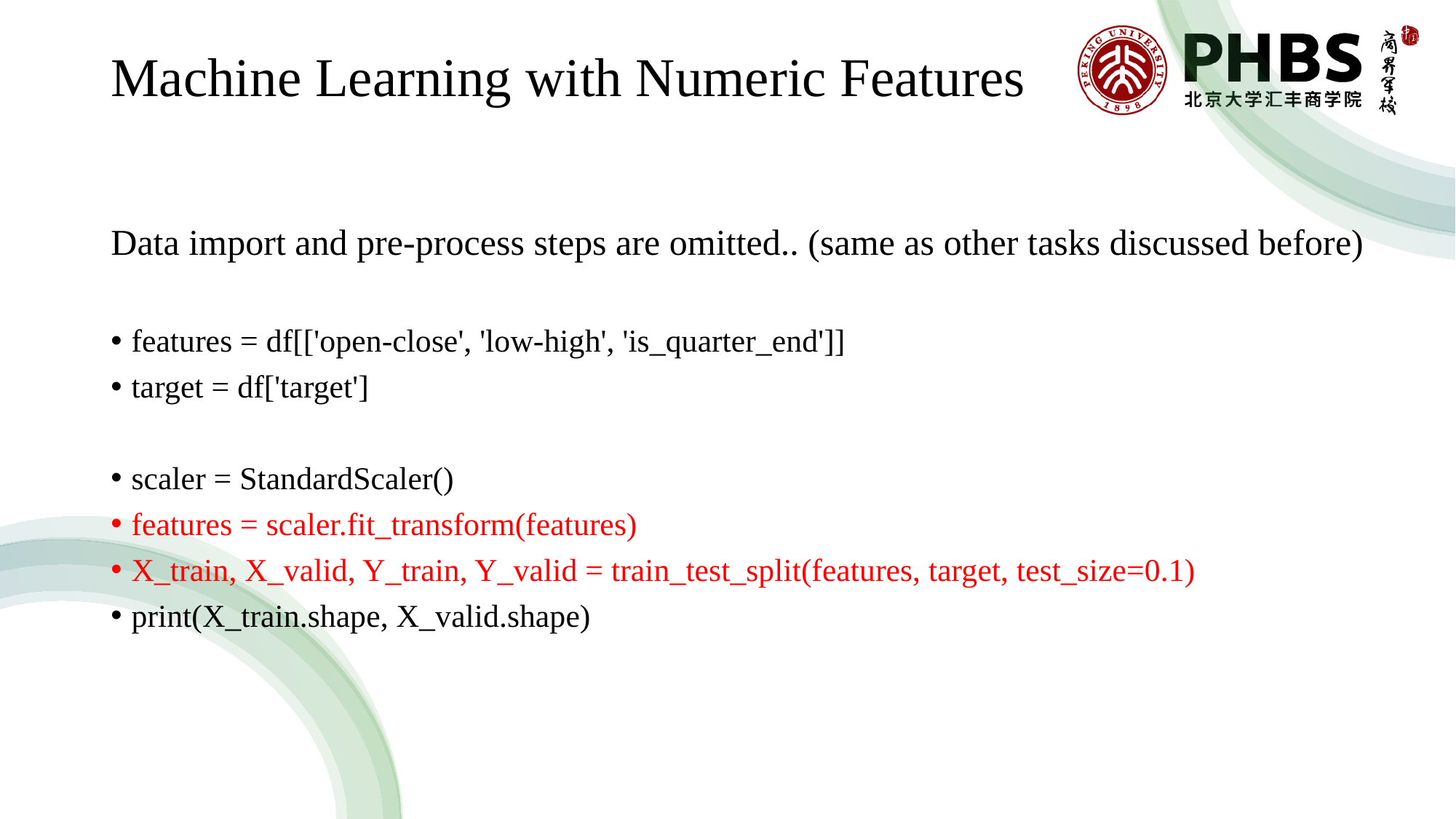

# Machine Learning with Numeric Features
Data import and pre-process steps are omitted.. (same as other tasks discussed before)

features = df[['open-close', 'low-high', 'is_quarter_end']]
target = df['target']

scaler = StandardScaler()
features = scaler.fit_transform(features)
X_train, X_valid, Y_train, Y_valid = train_test_split(features, target, test_size=0.1)
print(X_train.shape, X_valid.shape)